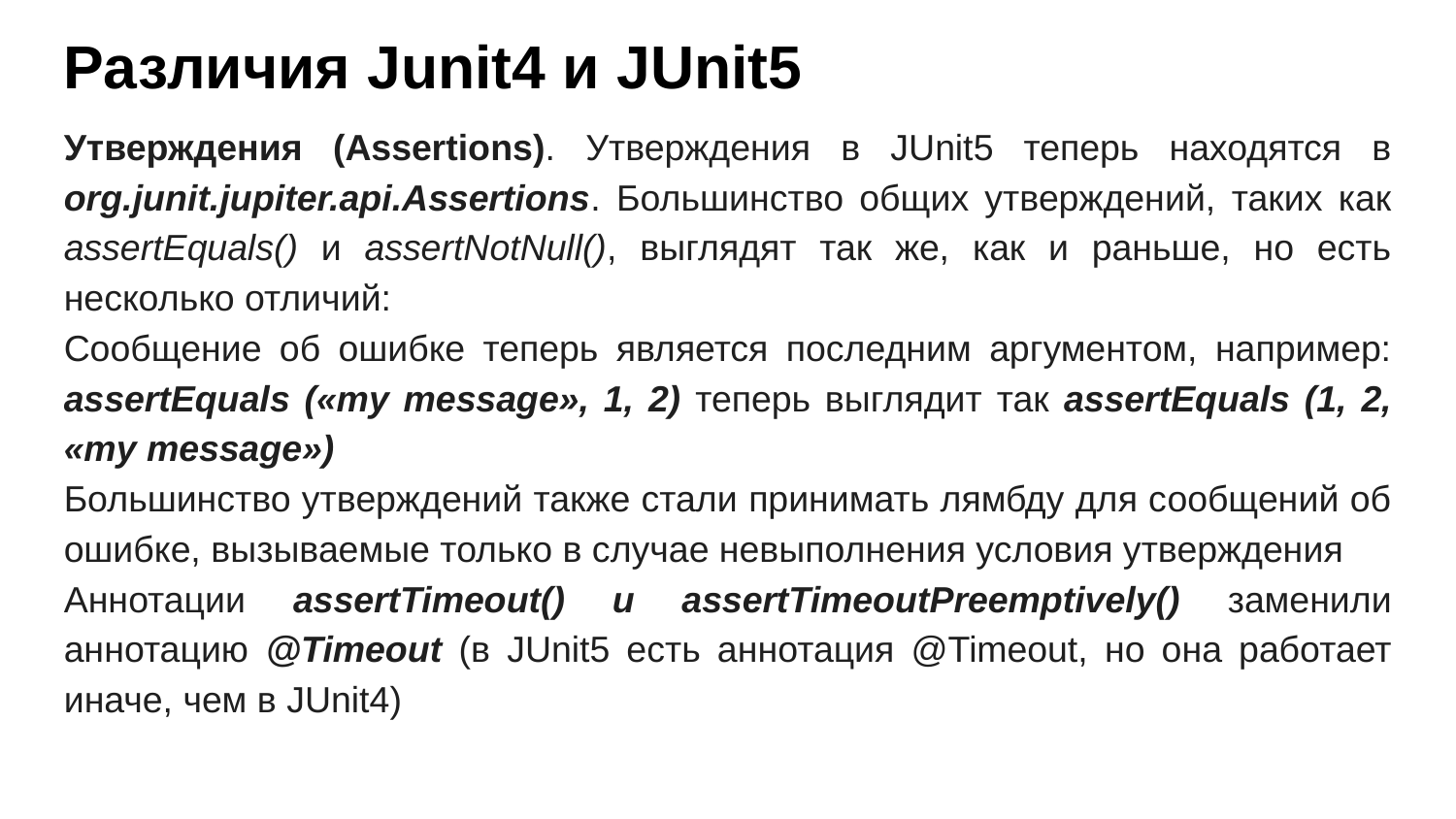

Различия Junit4 и JUnit5
Утверждения (Assertions). Утверждения в JUnit5 теперь находятся в org.junit.jupiter.api.Assertions. Большинство общих утверждений, таких как assertEquals() и assertNotNull(), выглядят так же, как и раньше, но есть несколько отличий:
Сообщение об ошибке теперь является последним аргументом, например: assertEquals («my message», 1, 2) теперь выглядит так assertEquals (1, 2, «my message»)
Большинство утверждений также стали принимать лямбду для сообщений об ошибке, вызываемые только в случае невыполнения условия утверждения
Аннотации assertTimeout() и assertTimeoutPreemptively() заменили аннотацию @Timeout (в JUnit5 есть аннотация @Timeout, но она работает иначе, чем в JUnit4)